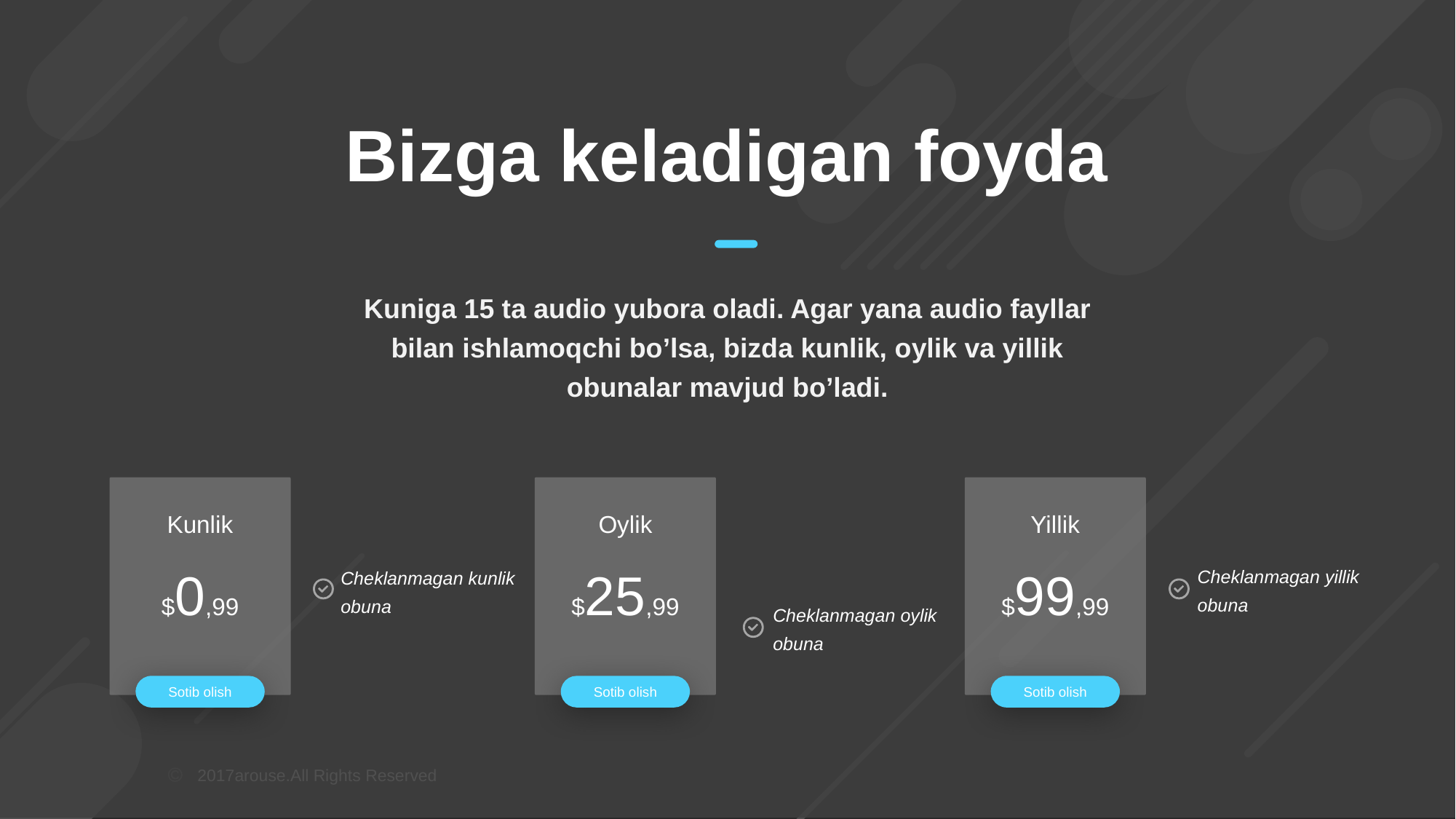

2017arouse.All Rights Reserved

Bizga keladigan foyda

Kuniga 15 ta audio yubora oladi. Agar yana audio fayllar bilan ishlamoqchi bo’lsa, bizda kunlik, oylik va yillik obunalar mavjud bo’ladi.

Kunlik
$0,99

Oylik
$25,99

Yillik
$99,99
Cheklanmagan yillik obuna
Cheklanmagan kunlik obuna

Cheklanmagan oylik obuna

Sotib olish
Sotib olish
Sotib olish